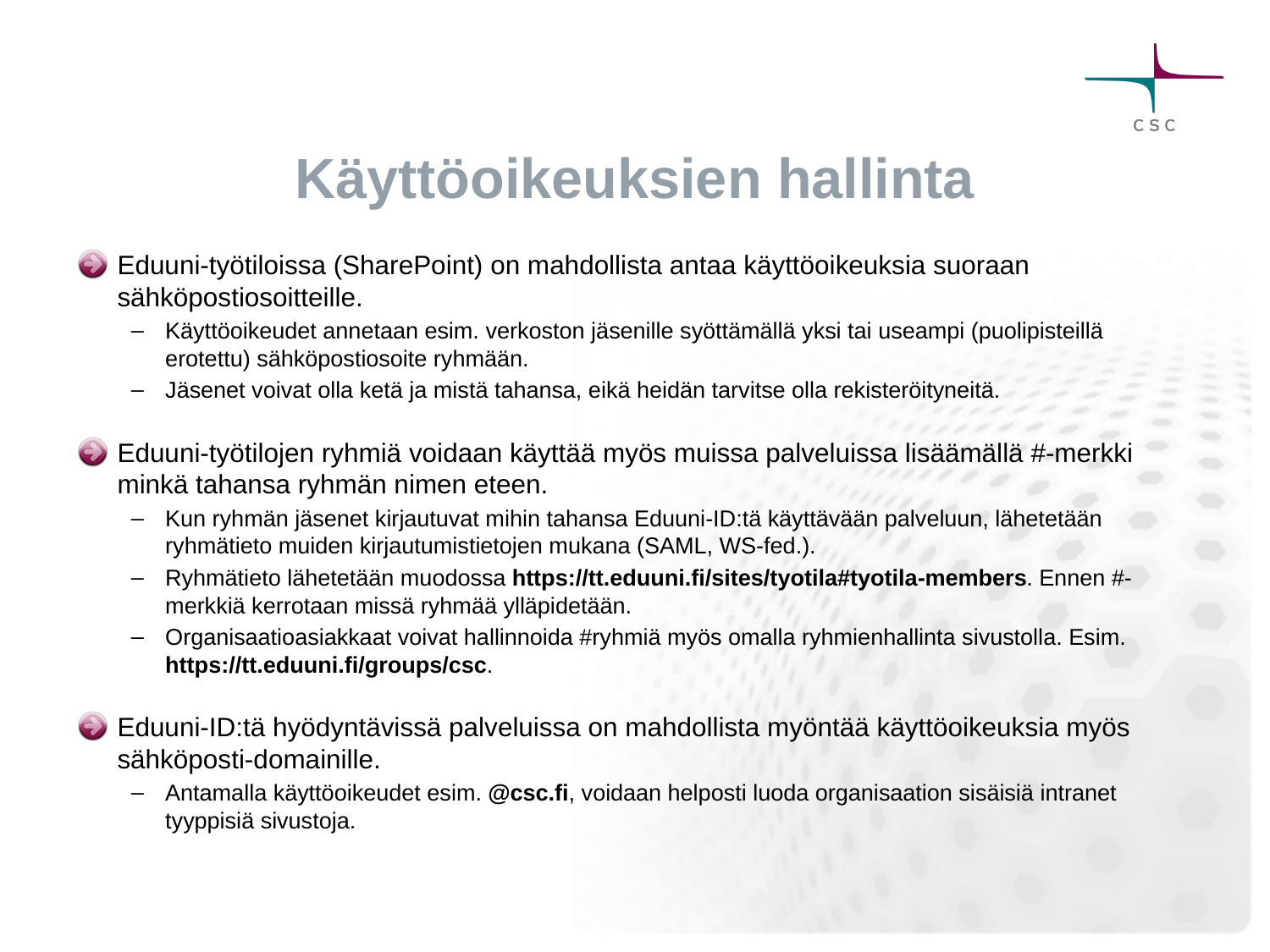

# Käyttöoikeuksien hallinta
Eduuni-työtiloissa (SharePoint) on mahdollista antaa käyttöoikeuksia suoraan sähköpostiosoitteille.
Käyttöoikeudet annetaan esim. verkoston jäsenille syöttämällä yksi tai useampi (puolipisteillä erotettu) sähköpostiosoite ryhmään.
Jäsenet voivat olla ketä ja mistä tahansa, eikä heidän tarvitse olla rekisteröityneitä.
Eduuni-työtilojen ryhmiä voidaan käyttää myös muissa palveluissa lisäämällä #-merkki minkä tahansa ryhmän nimen eteen.
Kun ryhmän jäsenet kirjautuvat mihin tahansa Eduuni-ID:tä käyttävään palveluun, lähetetään ryhmätieto muiden kirjautumistietojen mukana (SAML, WS-fed.).
Ryhmätieto lähetetään muodossa https://tt.eduuni.fi/sites/tyotila#tyotila-members. Ennen #-merkkiä kerrotaan missä ryhmää ylläpidetään.
Organisaatioasiakkaat voivat hallinnoida #ryhmiä myös omalla ryhmienhallinta sivustolla. Esim. https://tt.eduuni.fi/groups/csc.
Eduuni-ID:tä hyödyntävissä palveluissa on mahdollista myöntää käyttöoikeuksia myös sähköposti-domainille.
Antamalla käyttöoikeudet esim. @csc.fi, voidaan helposti luoda organisaation sisäisiä intranet tyyppisiä sivustoja.